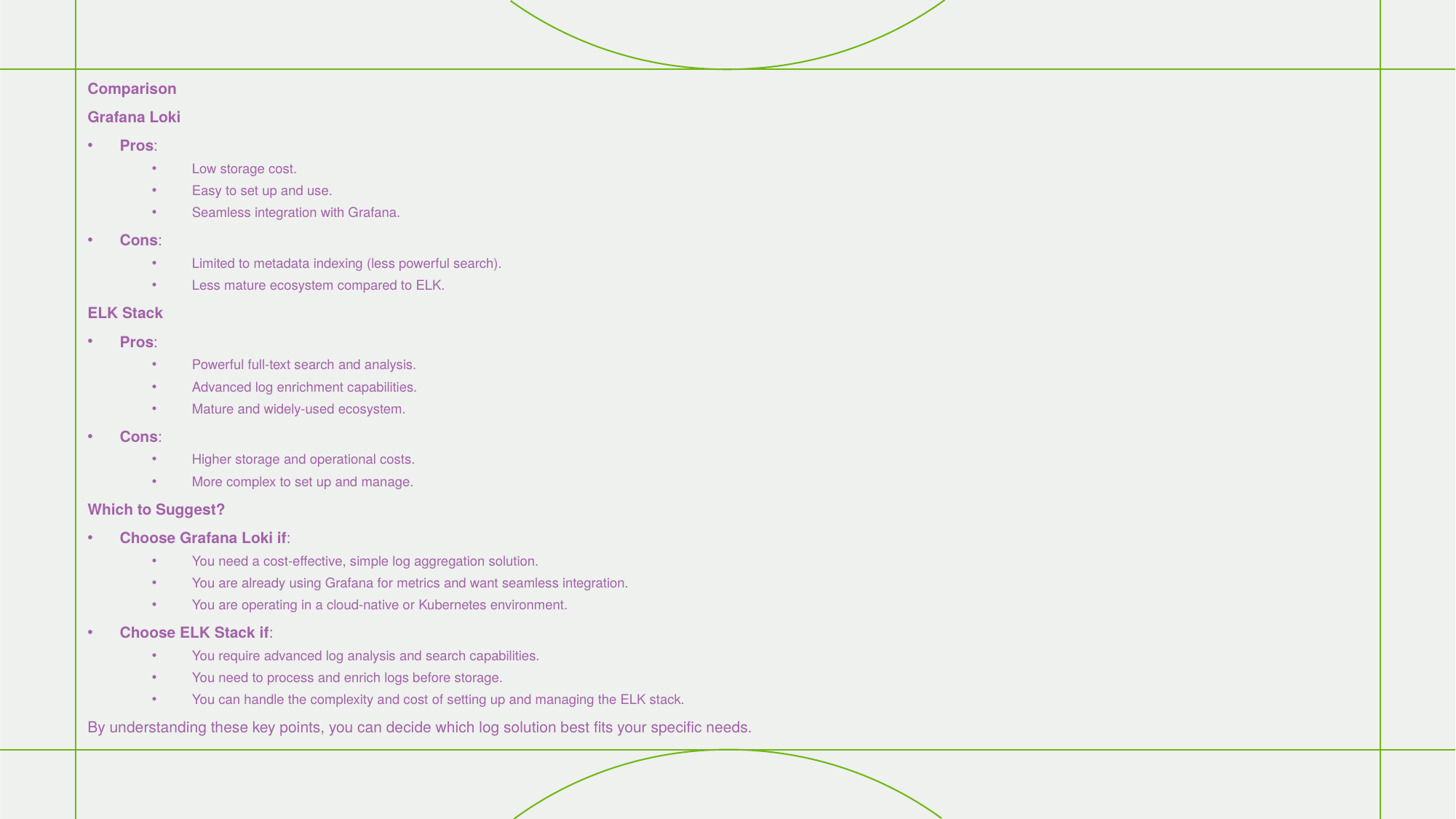

Comparison
Grafana Loki
Pros:
Low storage cost.
Easy to set up and use.
Seamless integration with Grafana.
Cons:
Limited to metadata indexing (less powerful search).
Less mature ecosystem compared to ELK.
ELK Stack
Pros:
Powerful full-text search and analysis.
Advanced log enrichment capabilities.
Mature and widely-used ecosystem.
Cons:
Higher storage and operational costs.
More complex to set up and manage.
Which to Suggest?
Choose Grafana Loki if:
You need a cost-effective, simple log aggregation solution.
You are already using Grafana for metrics and want seamless integration.
You are operating in a cloud-native or Kubernetes environment.
Choose ELK Stack if:
You require advanced log analysis and search capabilities.
You need to process and enrich logs before storage.
You can handle the complexity and cost of setting up and managing the ELK stack.
By understanding these key points, you can decide which log solution best fits your specific needs.